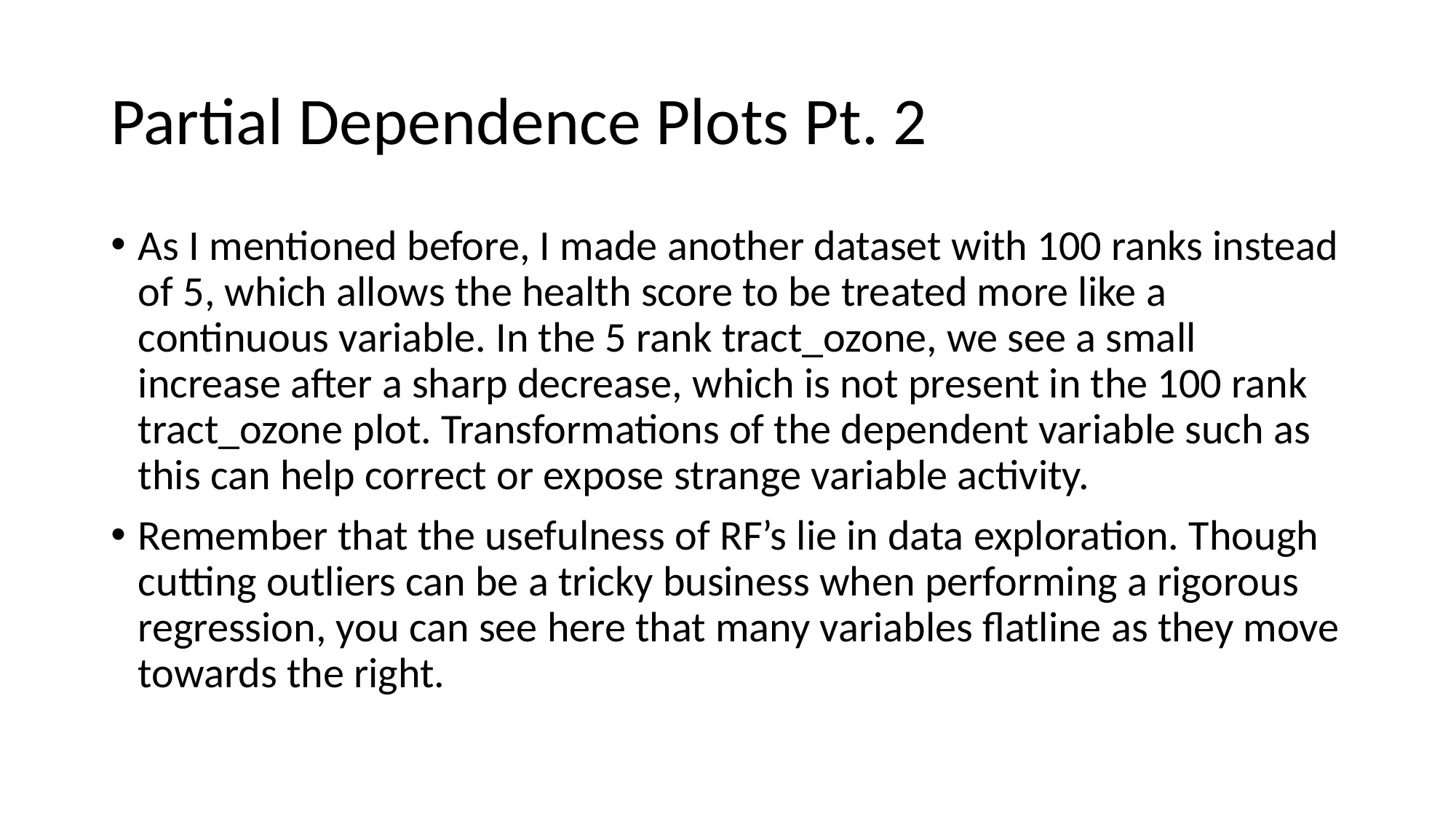

# Partial Dependence Plots Pt. 2
As I mentioned before, I made another dataset with 100 ranks instead of 5, which allows the health score to be treated more like a continuous variable. In the 5 rank tract_ozone, we see a small increase after a sharp decrease, which is not present in the 100 rank tract_ozone plot. Transformations of the dependent variable such as this can help correct or expose strange variable activity.
Remember that the usefulness of RF’s lie in data exploration. Though cutting outliers can be a tricky business when performing a rigorous regression, you can see here that many variables flatline as they move towards the right.